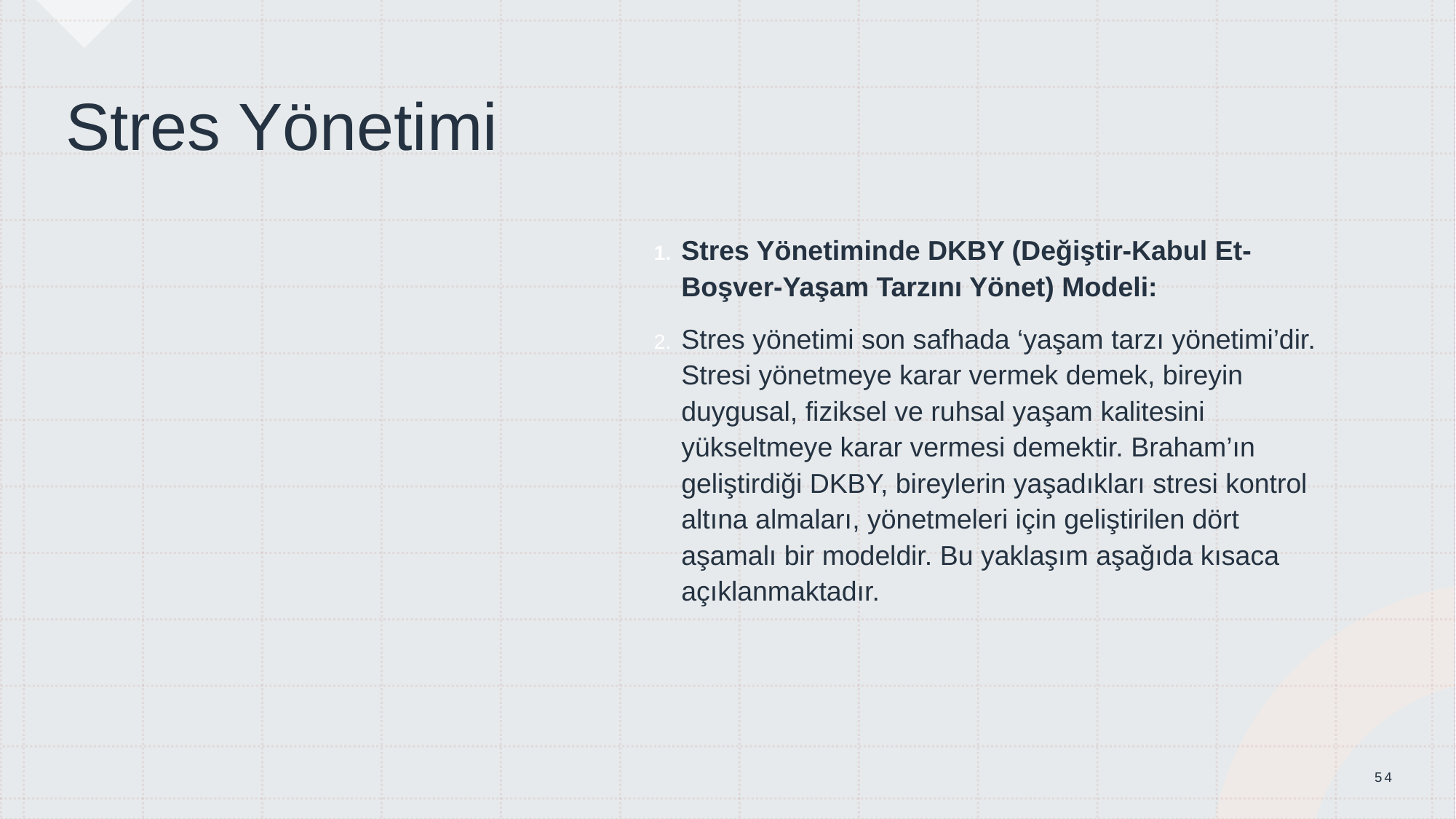

Stres Yönetimi
Stres Yönetiminde DKBY (Değiştir-Kabul Et-Boşver-Yaşam Tarzını Yönet) Modeli:
Stres yönetimi son safhada ‘yaşam tarzı yönetimi’dir. Stresi yönetmeye karar vermek demek, bireyin duygusal, fiziksel ve ruhsal yaşam kalitesini yükseltmeye karar vermesi demektir. Braham’ın geliştirdiği DKBY, bireylerin yaşadıkları stresi kontrol altına almaları, yönetmeleri için geliştirilen dört aşamalı bir modeldir. Bu yaklaşım aşağıda kısaca açıklanmaktadır.

54